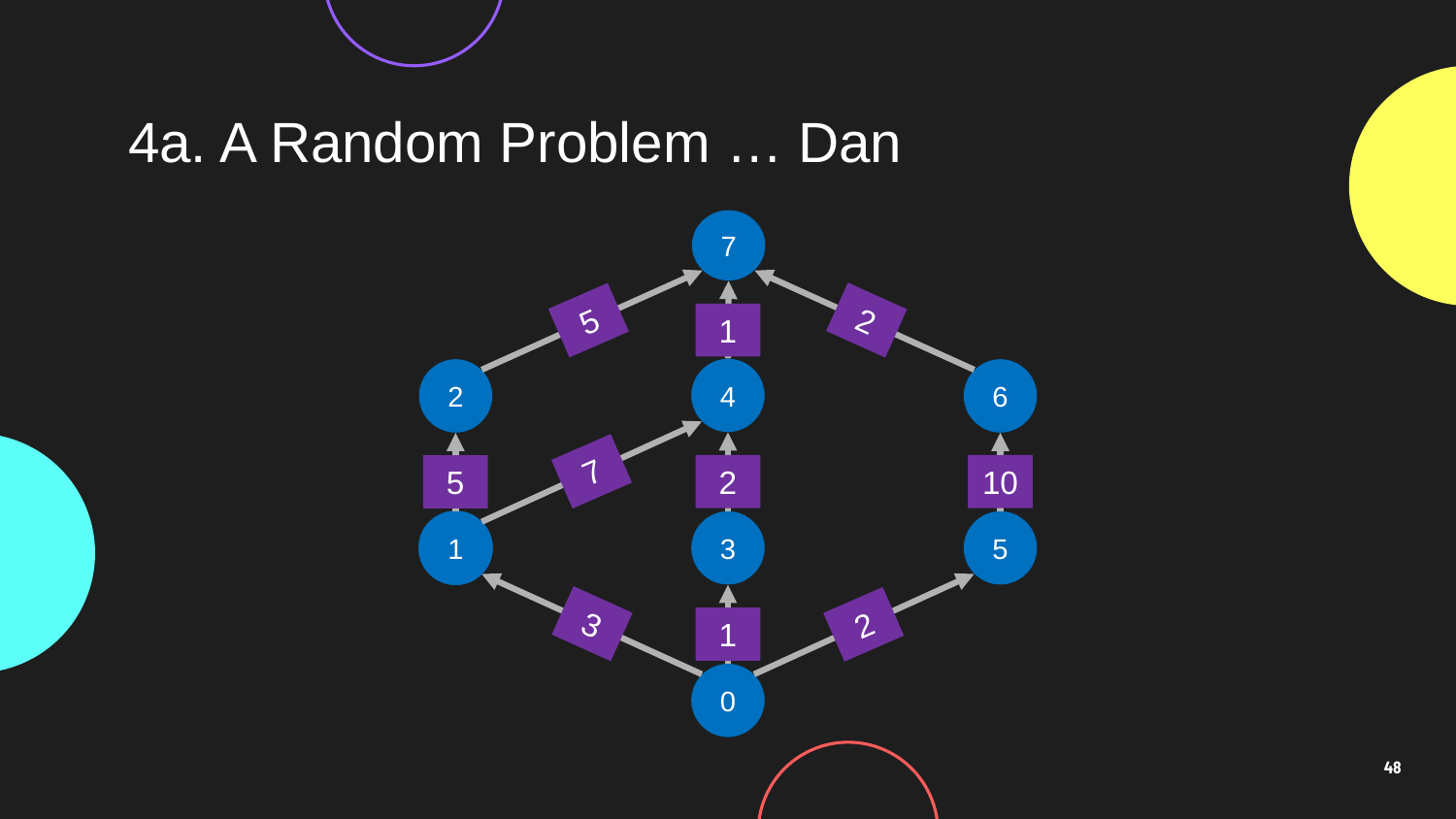

# 4a. A Random Problem … Dan
7
2
5
1
4
2
6
7
2
10
5
1
3
5
3
2
1
0
48